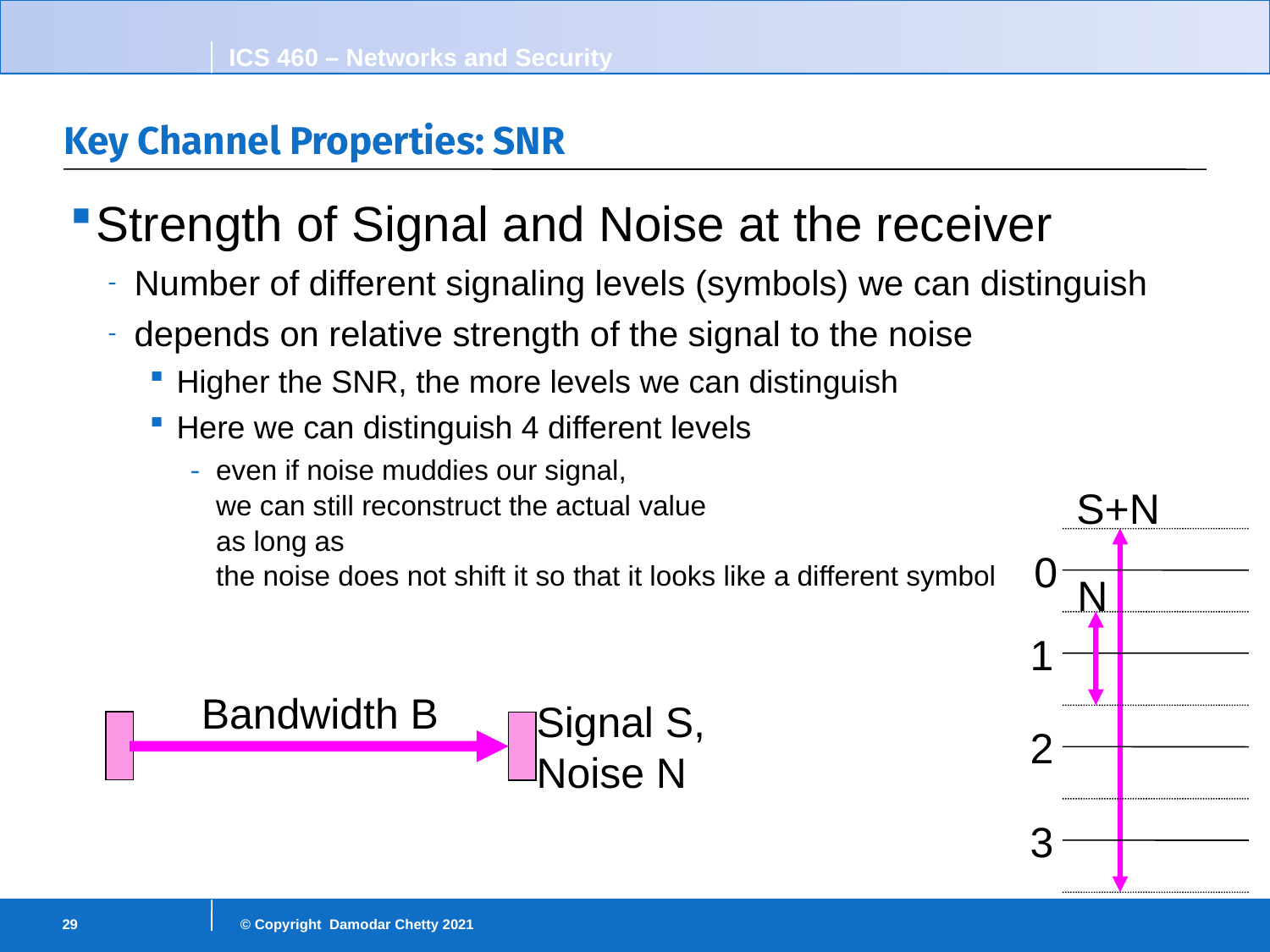

# Key Channel Properties: SNR
Strength of Signal and Noise at the receiver
Number of different signaling levels (symbols) we can distinguish
depends on relative strength of the signal to the noise
Higher the SNR, the more levels we can distinguish
Here we can distinguish 4 different levels
even if noise muddies our signal,
we can still reconstruct the actual value
as long as
the noise does not shift it so that it looks like a different symbol

S+N

0
N

1

2

3

Bandwidth B
Signal S,
Noise N

29